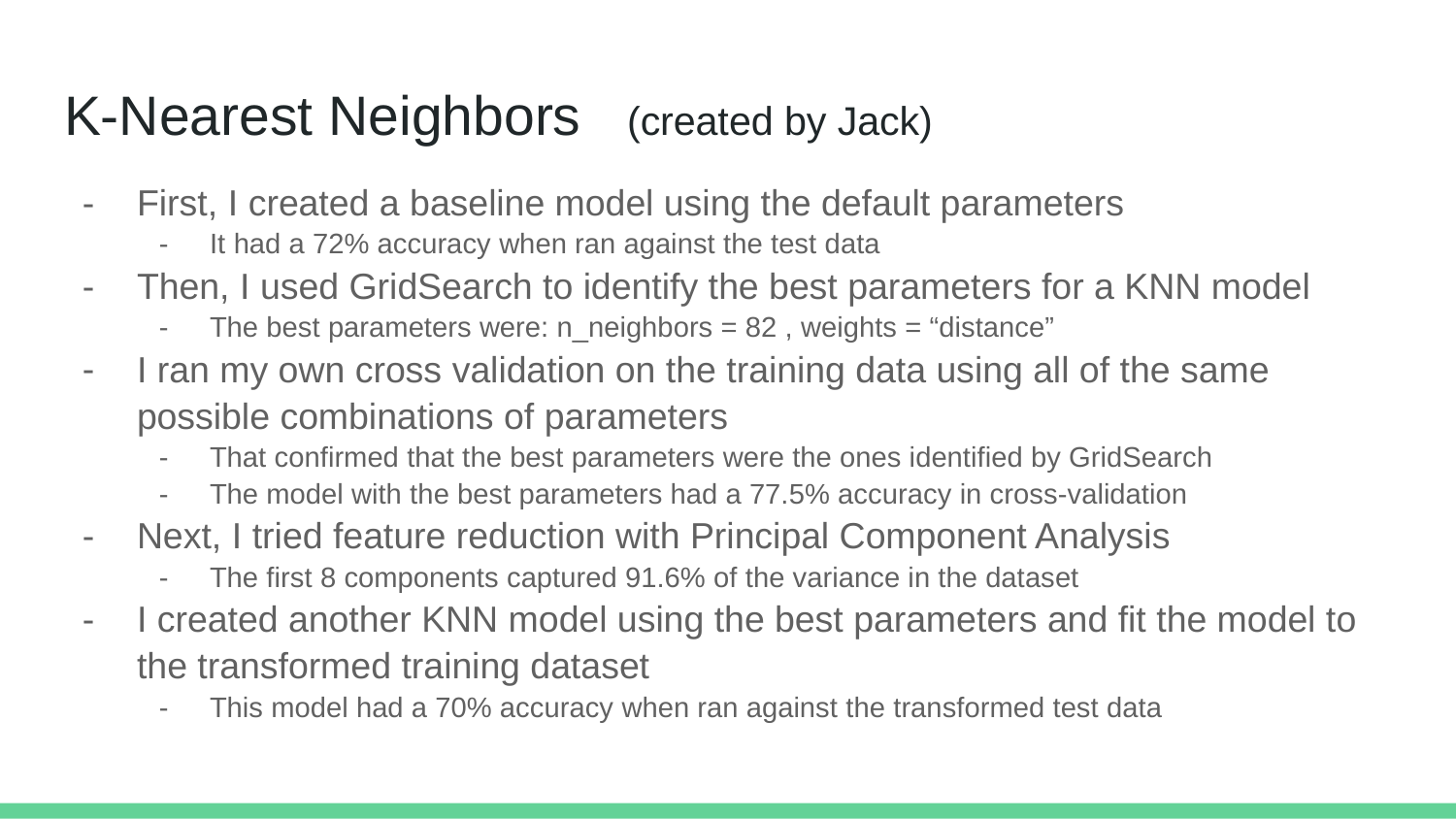

# K-Nearest Neighbors   (created by Jack)
First, I created a baseline model using the default parameters
It had a 72% accuracy when ran against the test data
Then, I used GridSearch to identify the best parameters for a KNN model
The best parameters were: n_neighbors = 82 , weights = “distance”
I ran my own cross validation on the training data using all of the same possible combinations of parameters
That confirmed that the best parameters were the ones identified by GridSearch
The model with the best parameters had a 77.5% accuracy in cross-validation
Next, I tried feature reduction with Principal Component Analysis
The first 8 components captured 91.6% of the variance in the dataset
I created another KNN model using the best parameters and fit the model to the transformed training dataset
This model had a 70% accuracy when ran against the transformed test data